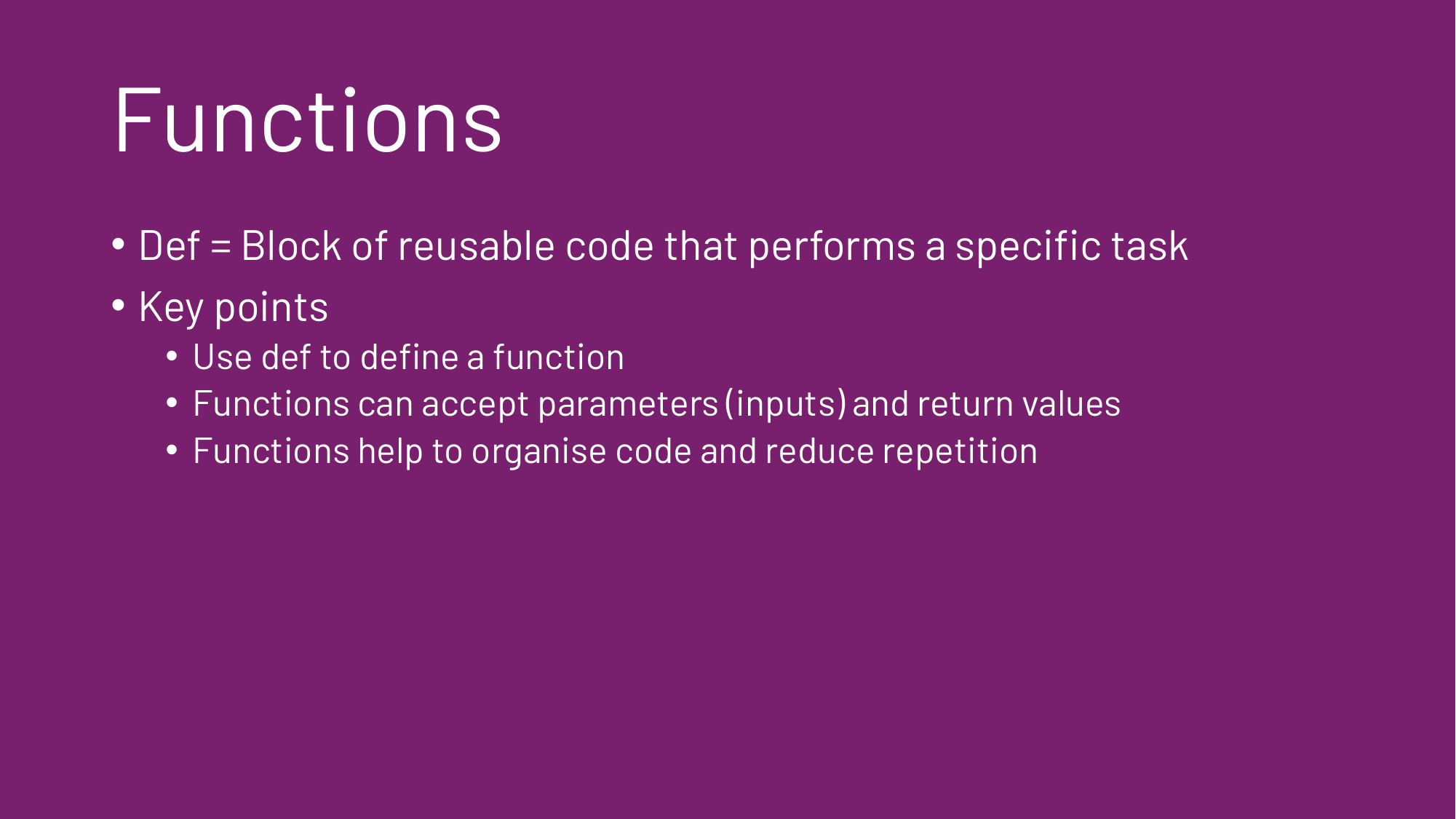

# Functions
Def = Block of reusable code that performs a specific task
Key points
Use def to define a function
Functions can accept parameters (inputs) and return values
Functions help to organise code and reduce repetition